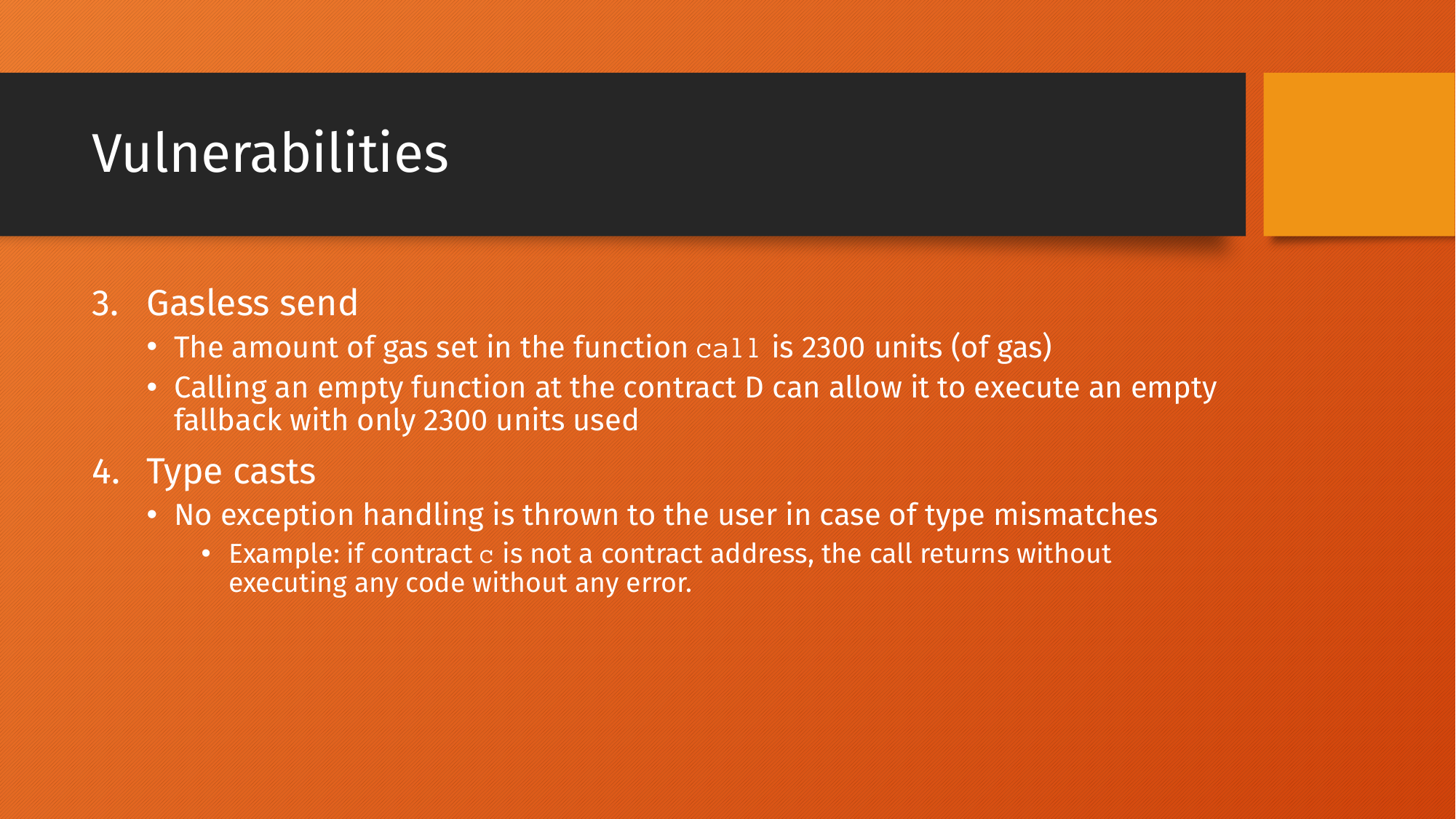

# Vulnerabilities
Gasless send
The amount of gas set in the function call is 2300 units (of gas)
Calling an empty function at the contract D can allow it to execute an empty fallback with only 2300 units used
Type casts
No exception handling is thrown to the user in case of type mismatches
Example: if contract c is not a contract address, the call returns without executing any code without any error.